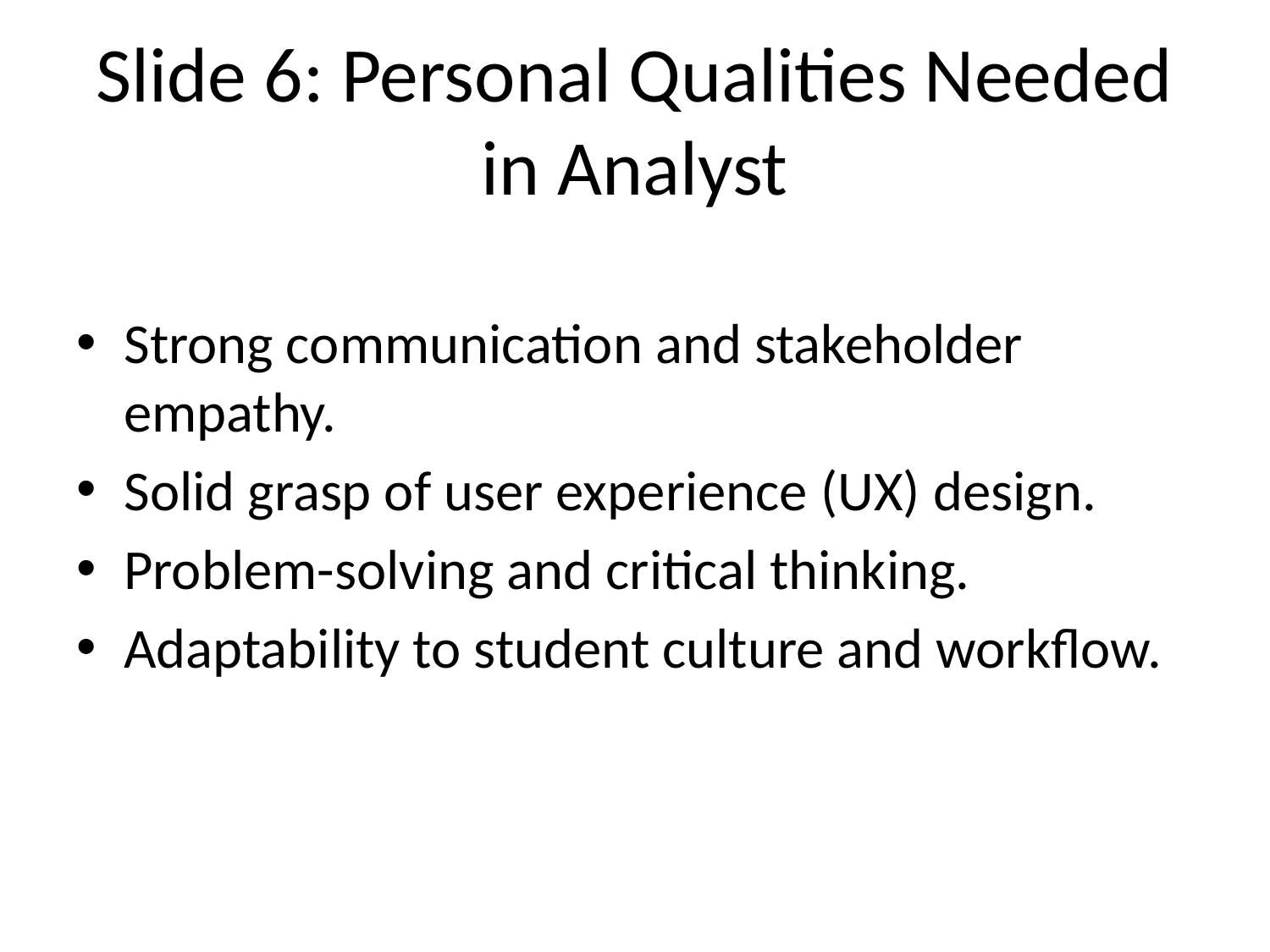

# Slide 6: Personal Qualities Needed in Analyst

Strong communication and stakeholder empathy.
Solid grasp of user experience (UX) design.
Problem-solving and critical thinking.
Adaptability to student culture and workflow.